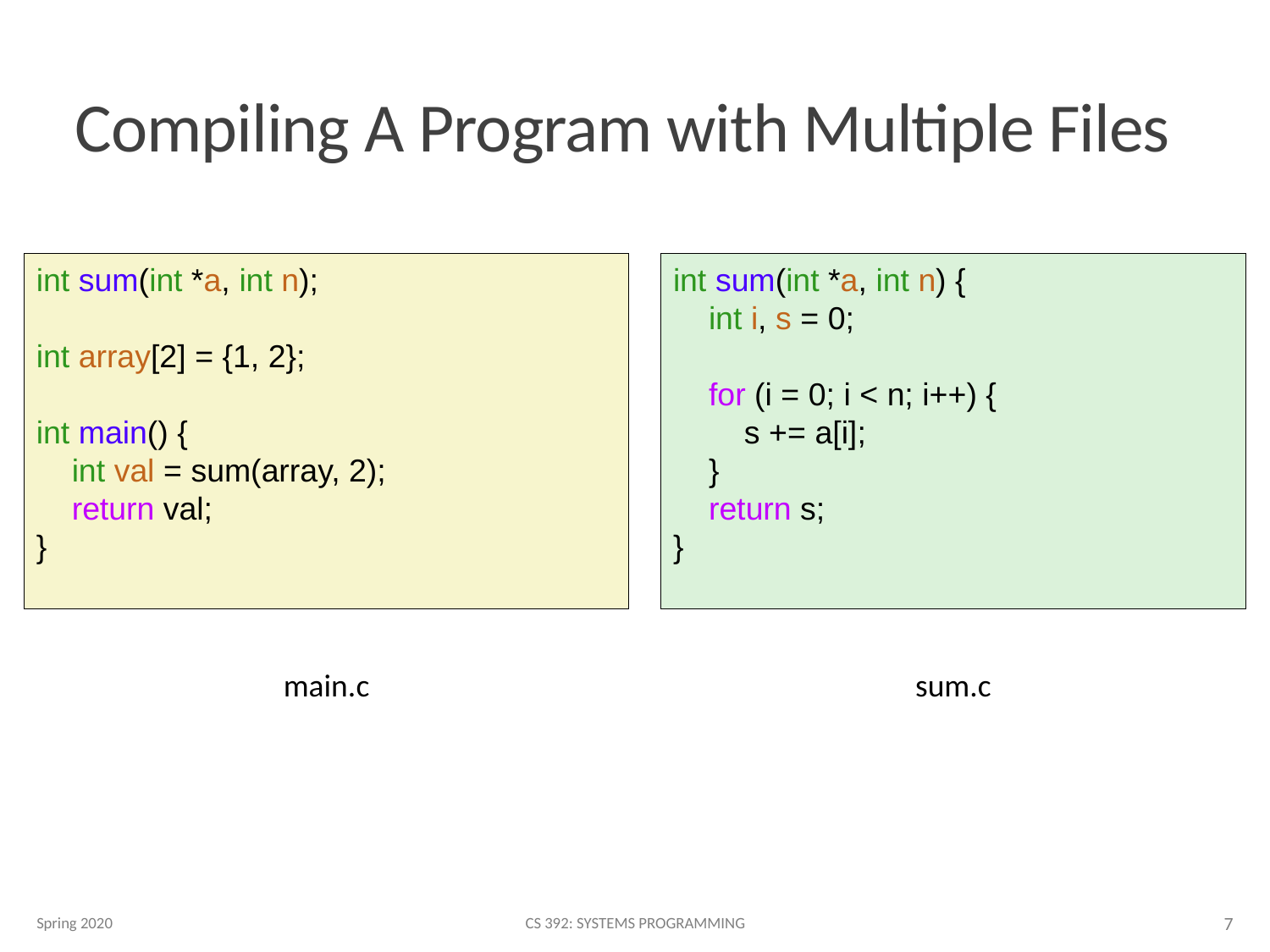

# Compiling A Program with Multiple Files
int sum(int *a, int n);

int array[2] = {1, 2};

int main() {
    int val = sum(array, 2);
    return val;
}

int sum(int *a, int n) {
    int i, s = 0;

    for (i = 0; i < n; i++) {
        s += a[i];
    }
    return s;
}

main.c
sum.c
Spring 2020
CS 392: Systems Programming
7